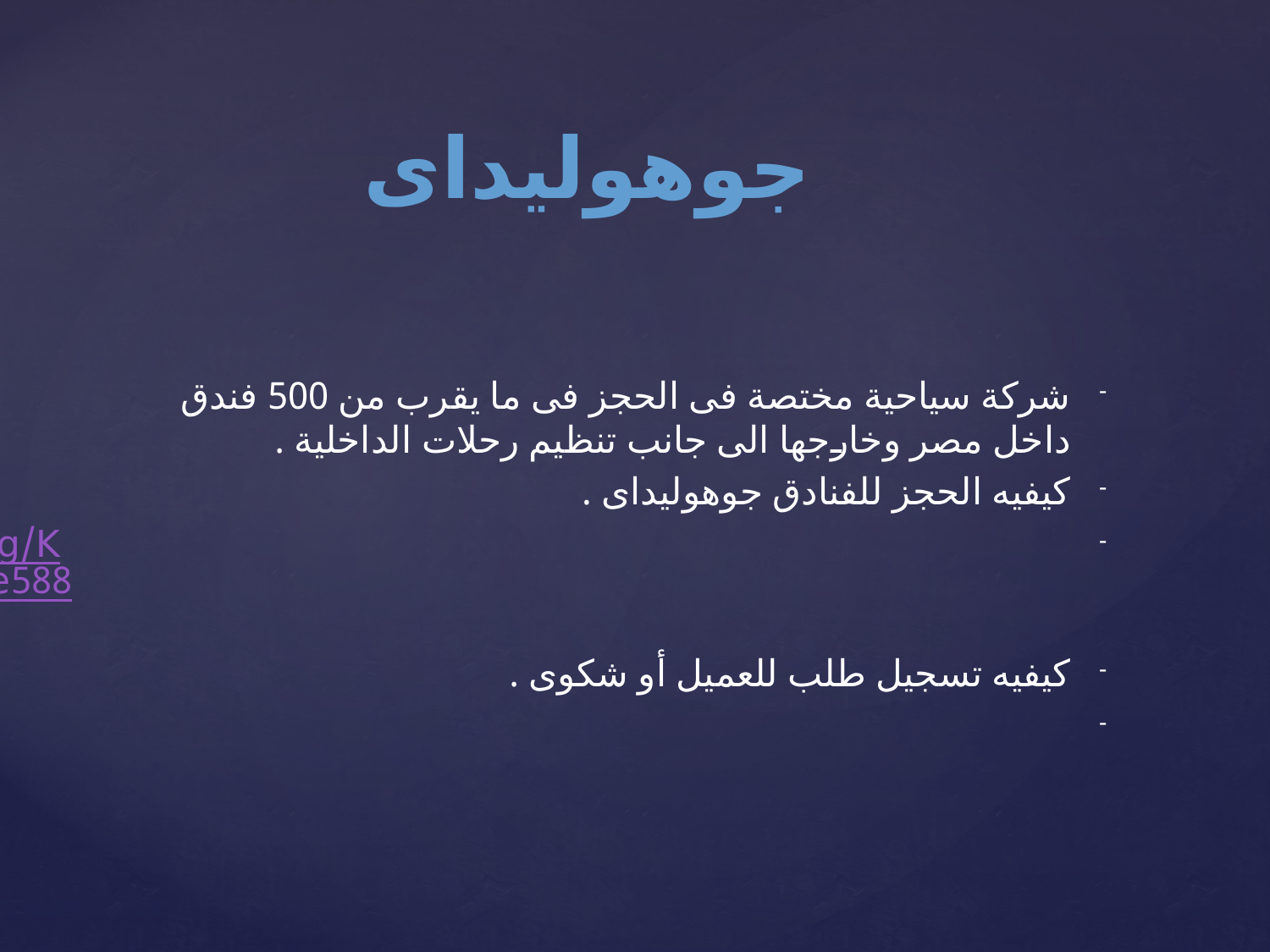

# جوهوليداى
شركة سياحية مختصة فى الحجز فى ما يقرب من 500 فندق داخل مصر وخارجها الى جانب تنظيم رحلات الداخلية .
كيفيه الحجز للفنادق جوهوليداى .
file://///192.168.1.250/Call%20Center%20Sharing/Knowledge%20Base/Go%20Bus%20KB_files/Page588.htm
كيفيه تسجيل طلب للعميل أو شكوى .
https://docs.google.com/forms/d/e/1FAIpQLSfp5t8DBhdzqo_OaN3_-hlDW6bHuHFtMmPn8zBhnsLEHUmFtg/viewform